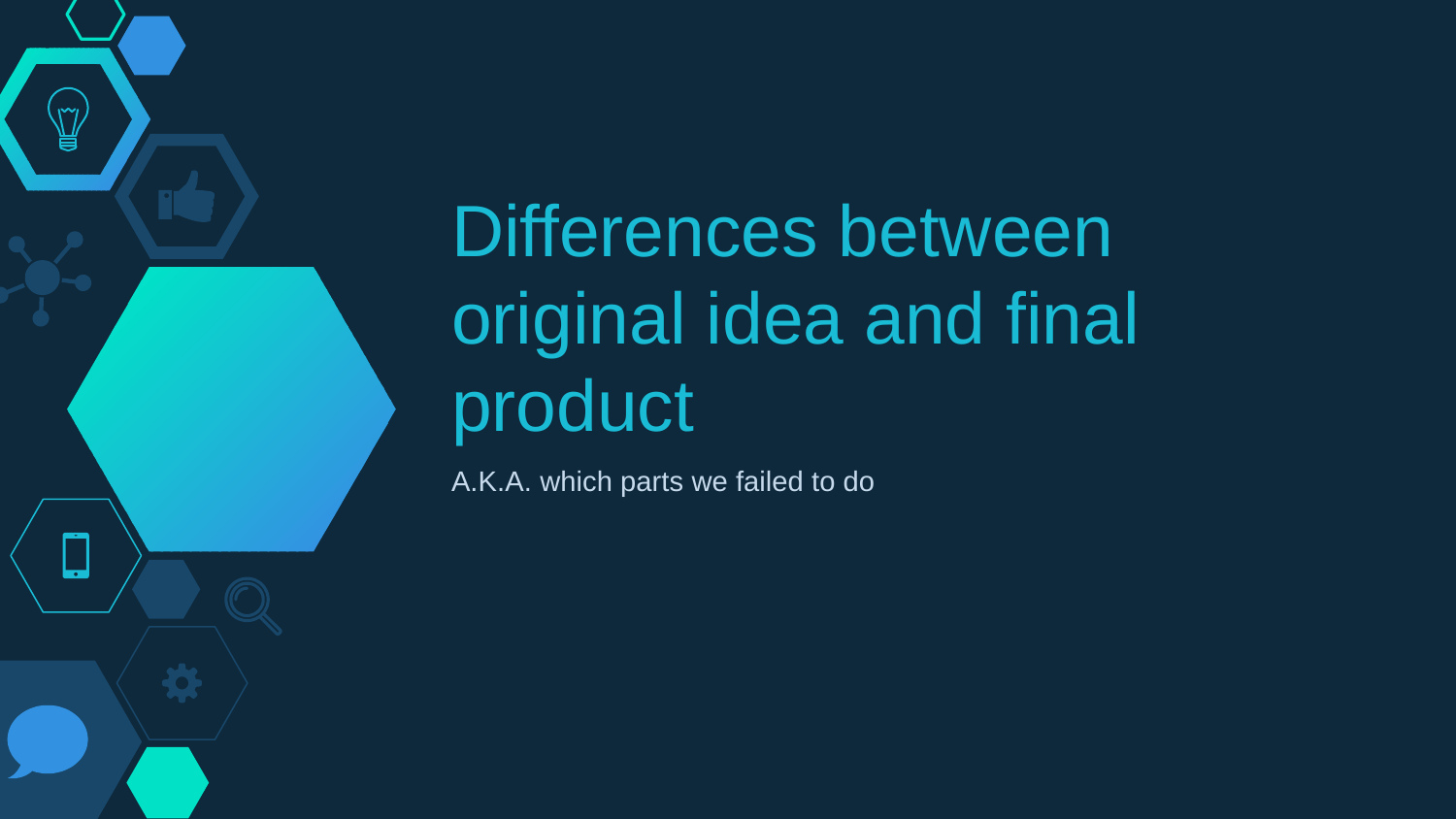

# Differences between original idea and final product
A.K.A. which parts we failed to do